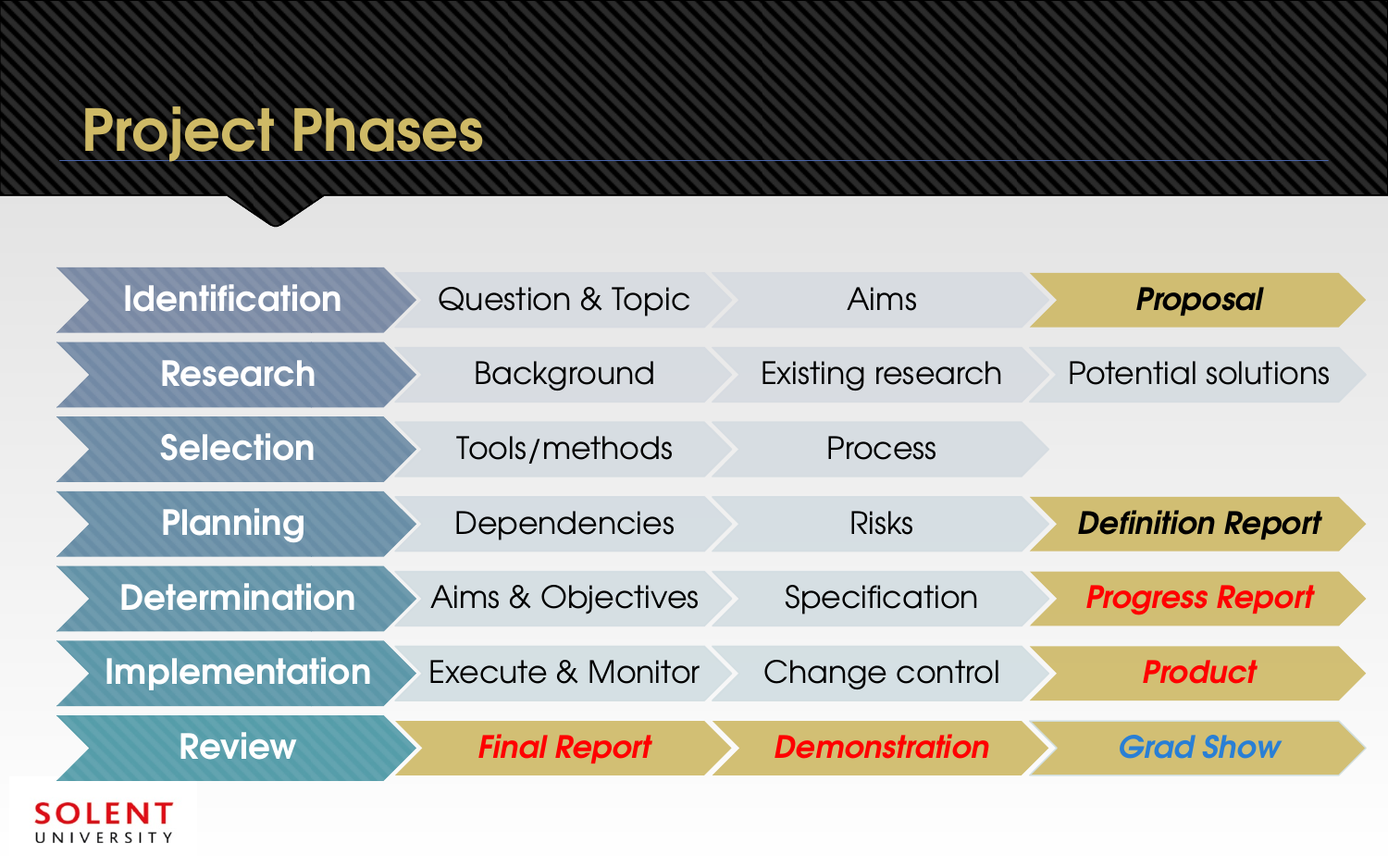

# Project Phases
Identification
Question & Topic
Aims
Proposal
Research
Background
Existing research
Potential solutions
Selection
Tools/methods
Process
Planning
Dependencies
Risks
Definition Report
Determination
Aims & Objectives
Specification
Progress Report
Implementation
Execute & Monitor
Change control
Product
Review
Final Report
Demonstration
Grad Show